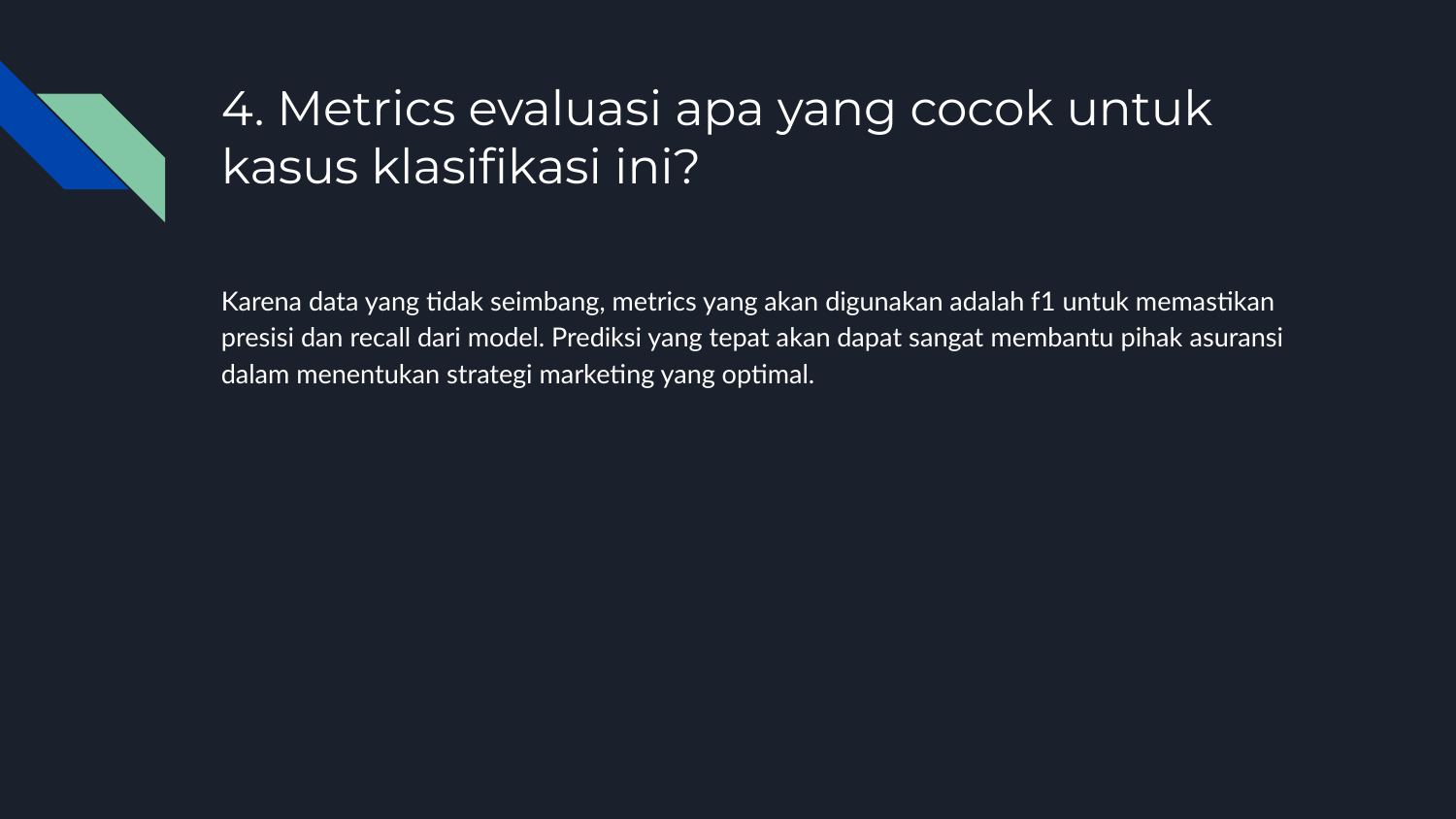

# 4. Metrics evaluasi apa yang cocok untuk kasus klasifikasi ini?
Karena data yang tidak seimbang, metrics yang akan digunakan adalah f1 untuk memastikan presisi dan recall dari model. Prediksi yang tepat akan dapat sangat membantu pihak asuransi dalam menentukan strategi marketing yang optimal.